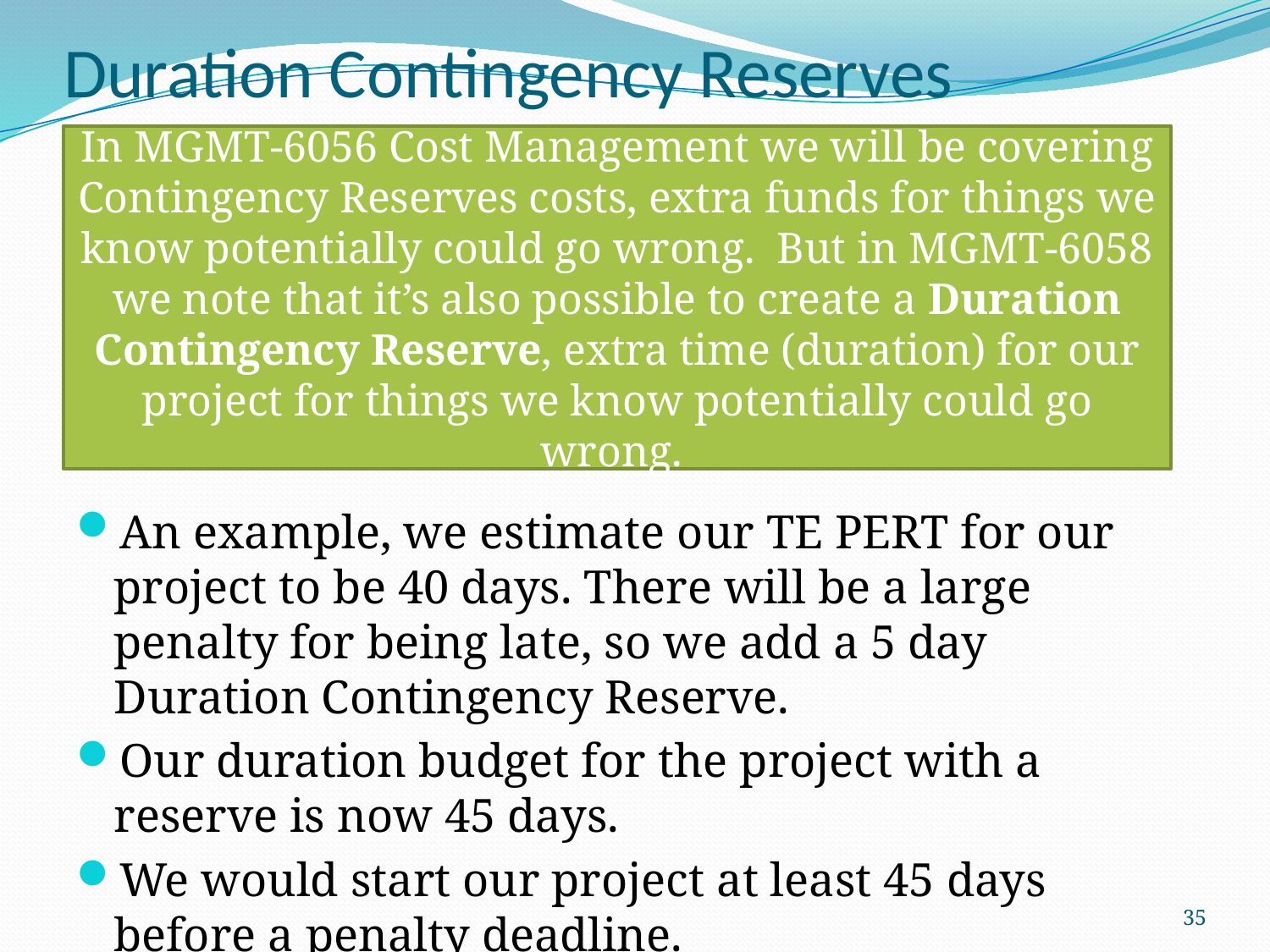

# Duration Contingency Reserves
In MGMT-6056 Cost Management we will be covering Contingency Reserves costs, extra funds for things we know potentially could go wrong.  But in MGMT-6058 we note that it’s also possible to create a Duration Contingency Reserve, extra time (duration) for our project for things we know potentially could go wrong.
An example, we estimate our TE PERT for our project to be 40 days. There will be a large penalty for being late, so we add a 5 day Duration Contingency Reserve.
Our duration budget for the project with a reserve is now 45 days.
We would start our project at least 45 days before a penalty deadline.
35